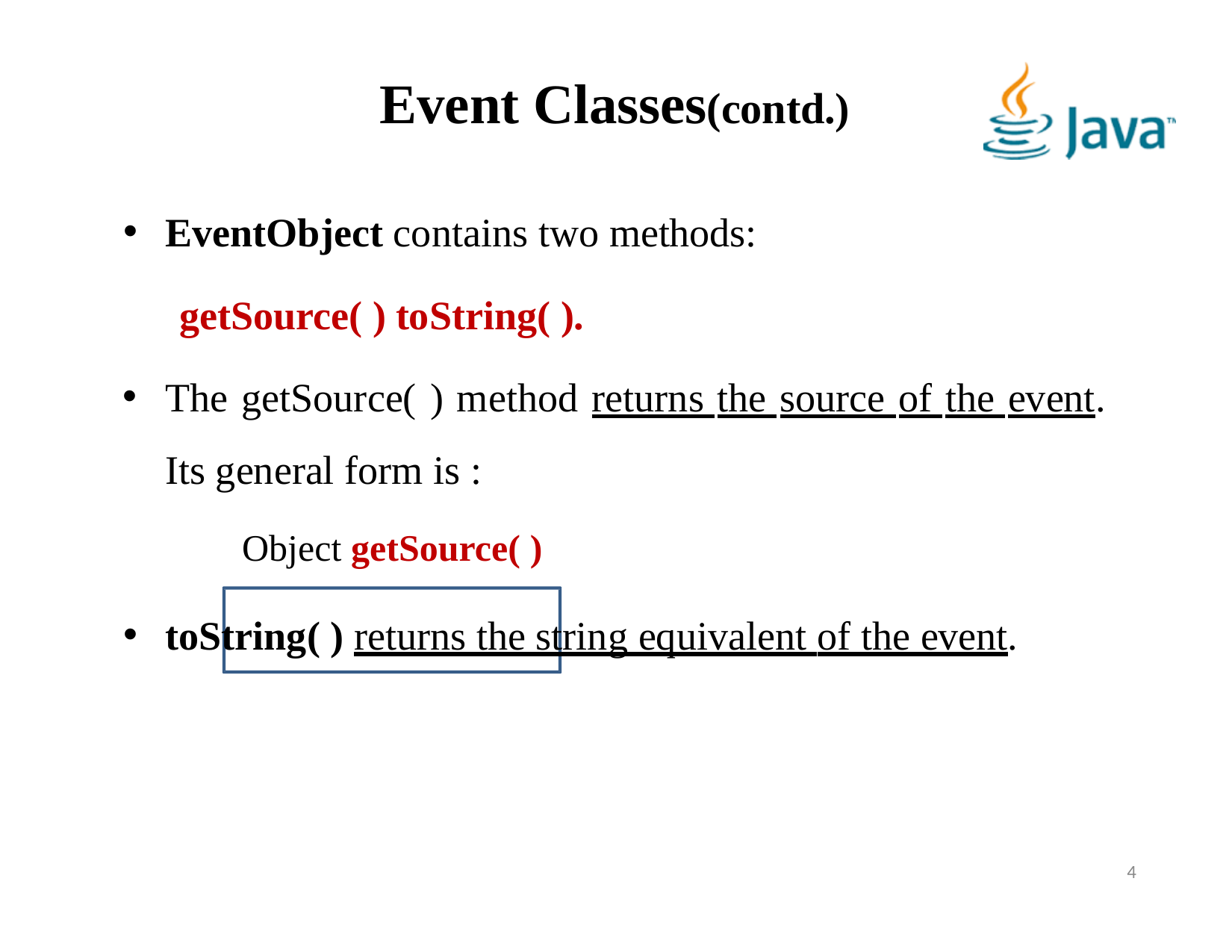

# Event Classes(contd.)
EventObject contains two methods:
getSource( ) toString( ).
The getSource( ) method returns the source of the event. Its general form is :
Object getSource( )
toString( ) returns the string equivalent of the event.

4